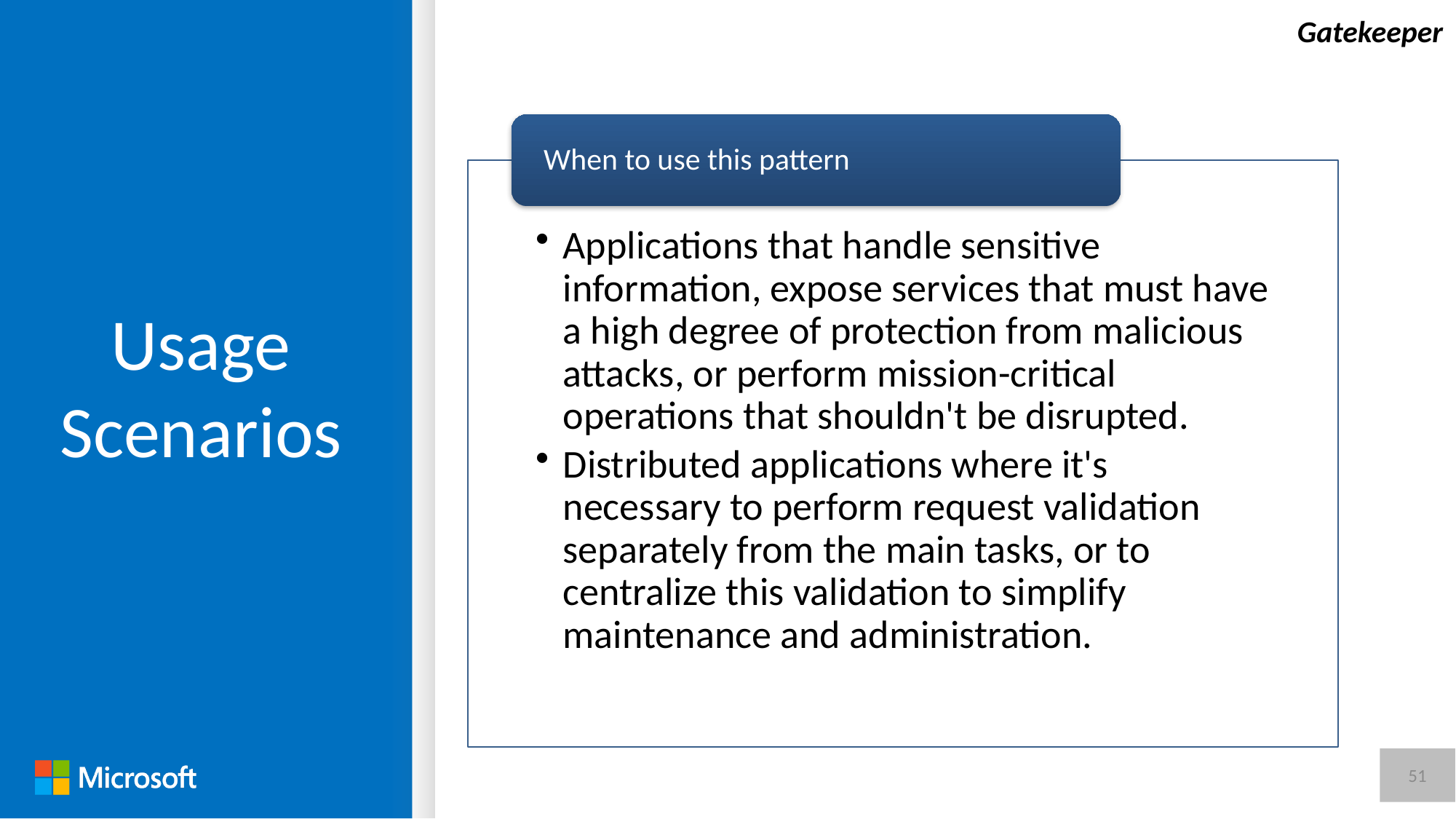

Gatekeeper
Applications that handle sensitive information, expose services that must have a high degree of protection from malicious attacks, or perform mission-critical operations that shouldn't be disrupted.
Distributed applications where it's necessary to perform request validation separately from the main tasks, or to centralize this validation to simplify maintenance and administration.

When to use this pattern
# Usage Scenarios